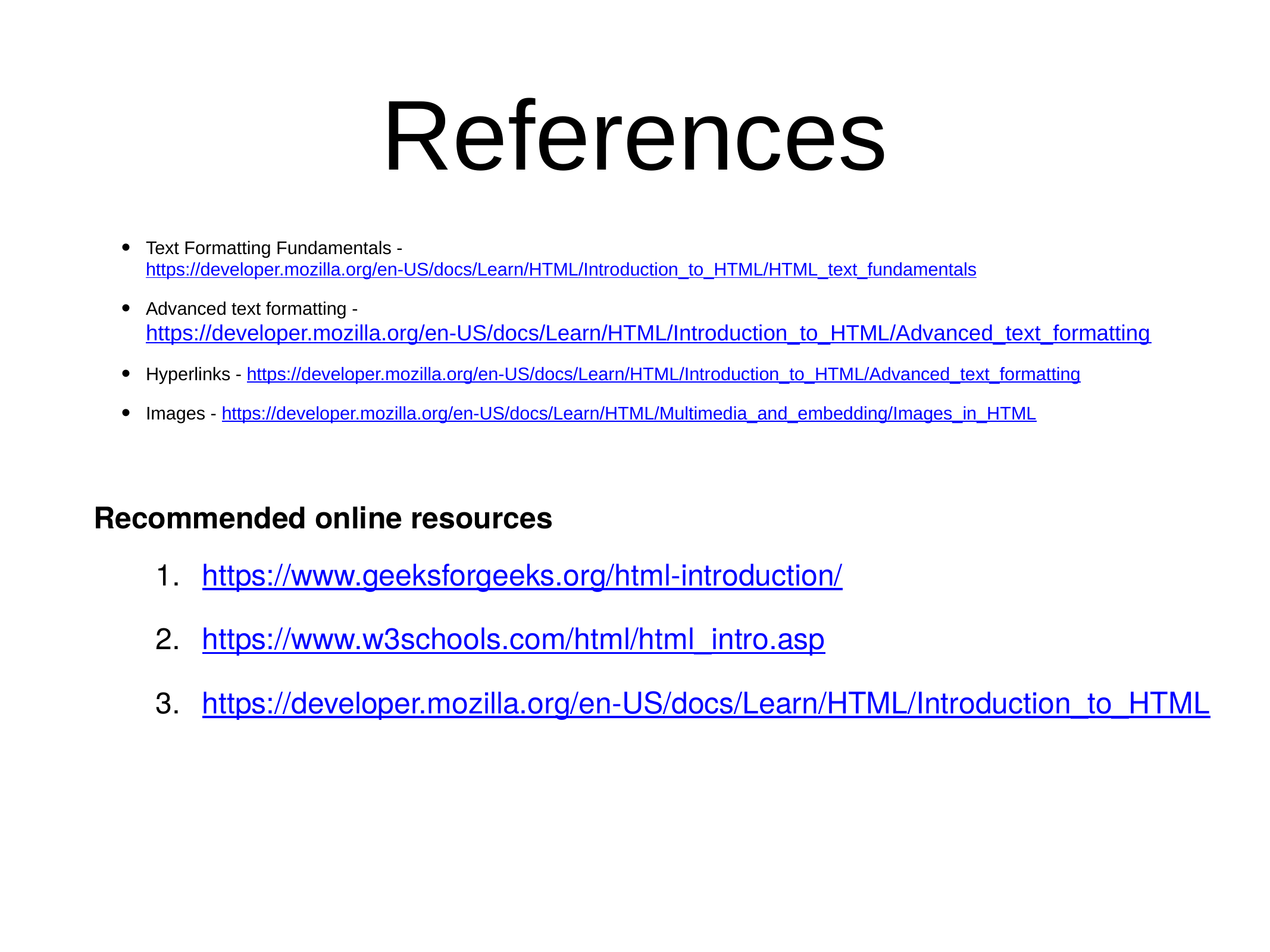

# References
Text Formatting Fundamentals - https://developer.mozilla.org/en-US/docs/Learn/HTML/Introduction_to_HTML/HTML_text_fundamentals
Advanced text formatting - https://developer.mozilla.org/en-US/docs/Learn/HTML/Introduction_to_HTML/Advanced_text_formatting
Hyperlinks - https://developer.mozilla.org/en-US/docs/Learn/HTML/Introduction_to_HTML/Advanced_text_formatting
Images - https://developer.mozilla.org/en-US/docs/Learn/HTML/Multimedia_and_embedding/Images_in_HTML
Recommended online resources
https://www.geeksforgeeks.org/html-introduction/
https://www.w3schools.com/html/html_intro.asp
https://developer.mozilla.org/en-US/docs/Learn/HTML/Introduction_to_HTML